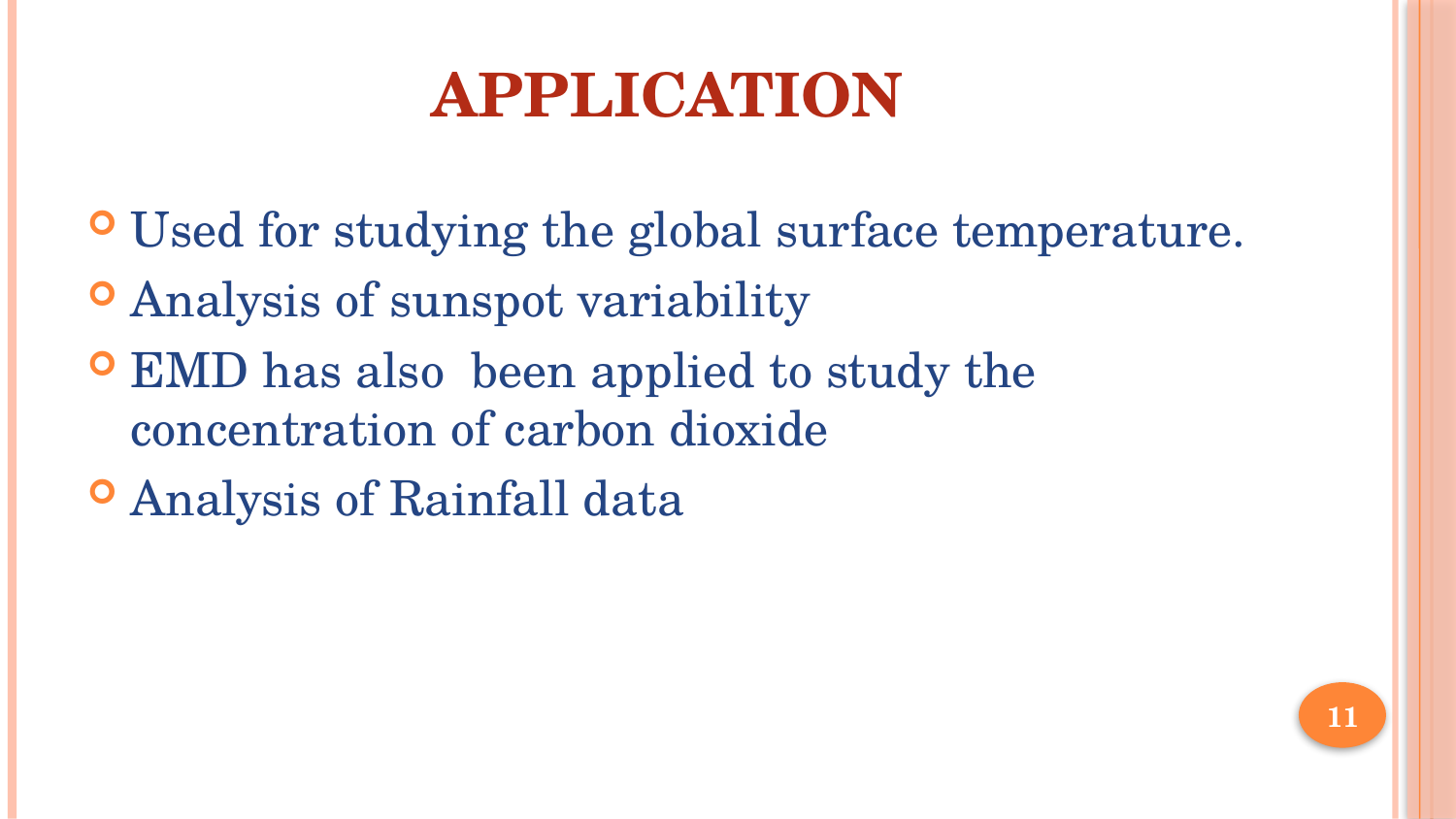

# Application
Used for studying the global surface temperature.
Analysis of sunspot variability
EMD has also  been applied to study the concentration of carbon dioxide
Analysis of Rainfall data

11